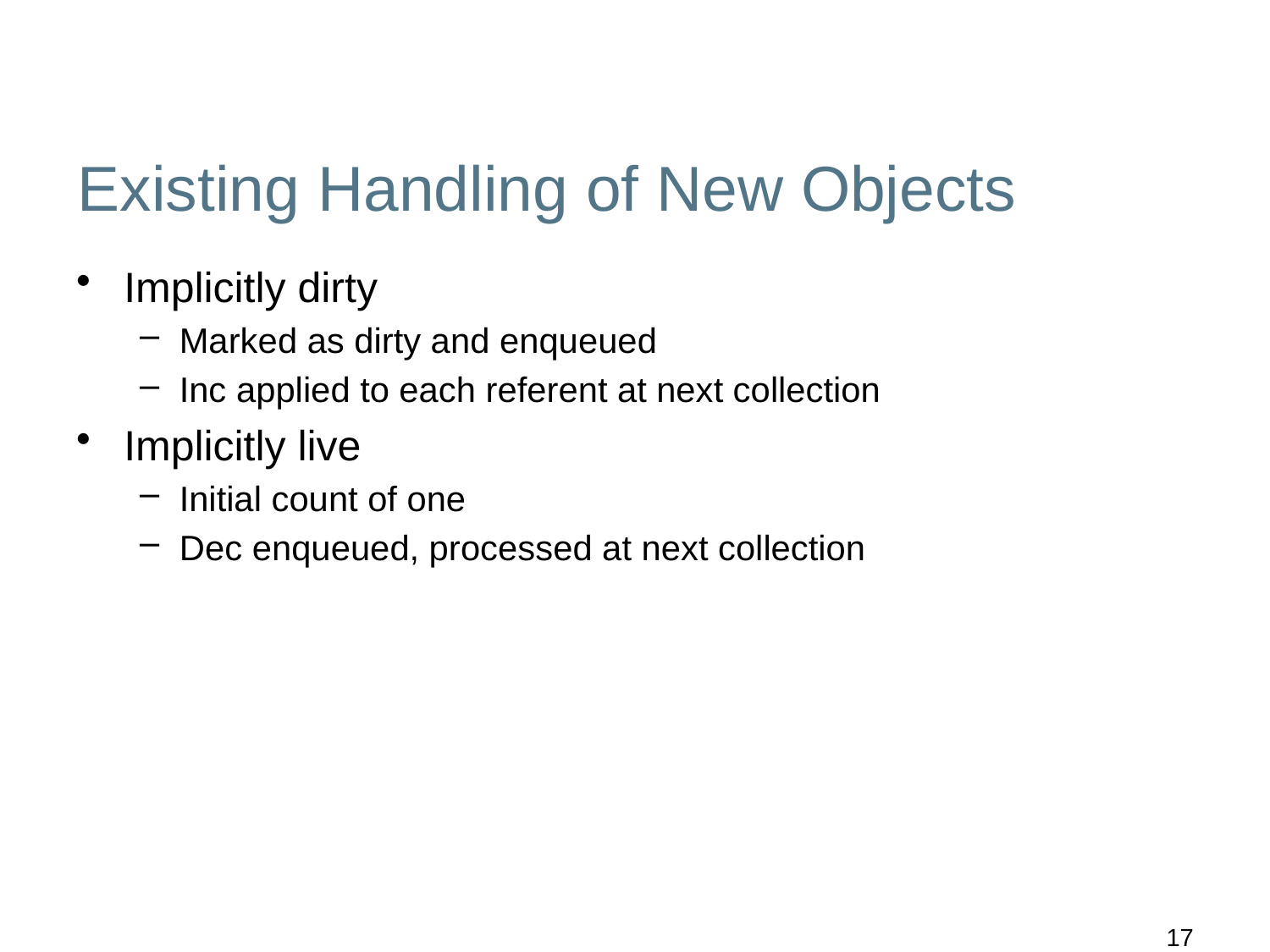

# Existing Handling of New Objects
Implicitly dirty
Marked as dirty and enqueued
Inc applied to each referent at next collection
Implicitly live
Initial count of one
Dec enqueued, processed at next collection

17